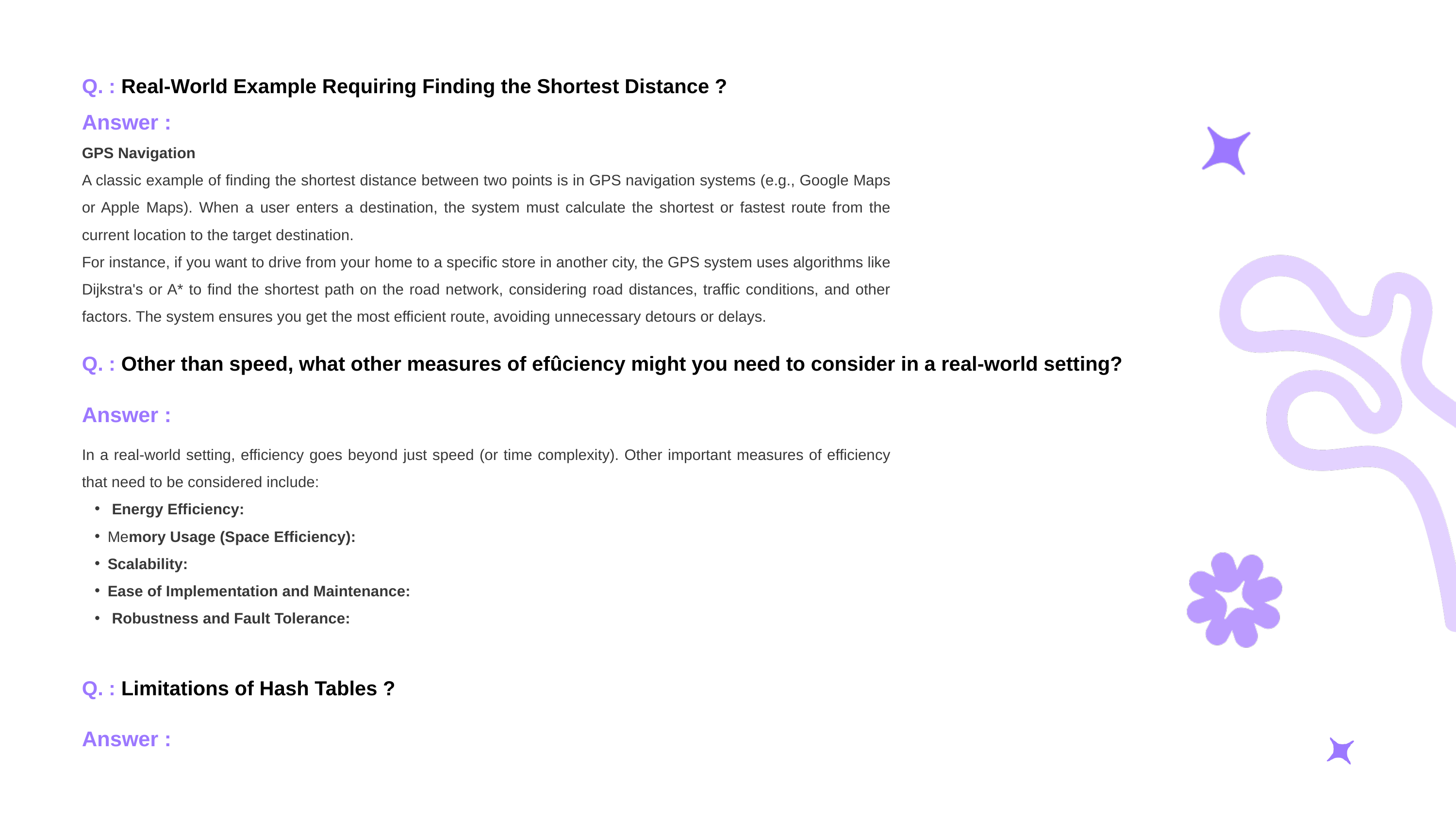

Q. : Real-World Example Requiring Finding the Shortest Distance ?
Answer :

GPS Navigation
A classic example of finding the shortest distance between two points is in GPS navigation systems (e.g., Google Maps or Apple Maps). When a user enters a destination, the system must calculate the shortest or fastest route from the current location to the target destination.
For instance, if you want to drive from your home to a specific store in another city, the GPS system uses algorithms like Dijkstra's or A* to find the shortest path on the road network, considering road distances, traffic conditions, and other factors. The system ensures you get the most efficient route, avoiding unnecessary detours or delays.

Q. : Other than speed, what other measures of efûciency might you need to consider in a real-world setting?
Answer :
In a real-world setting, efficiency goes beyond just speed (or time complexity). Other important measures of efficiency that need to be considered include:
 Energy Efficiency:
Memory Usage (Space Efficiency):
Scalability:
Ease of Implementation and Maintenance:
 Robustness and Fault Tolerance:

Q. : Limitations of Hash Tables ?
Answer :